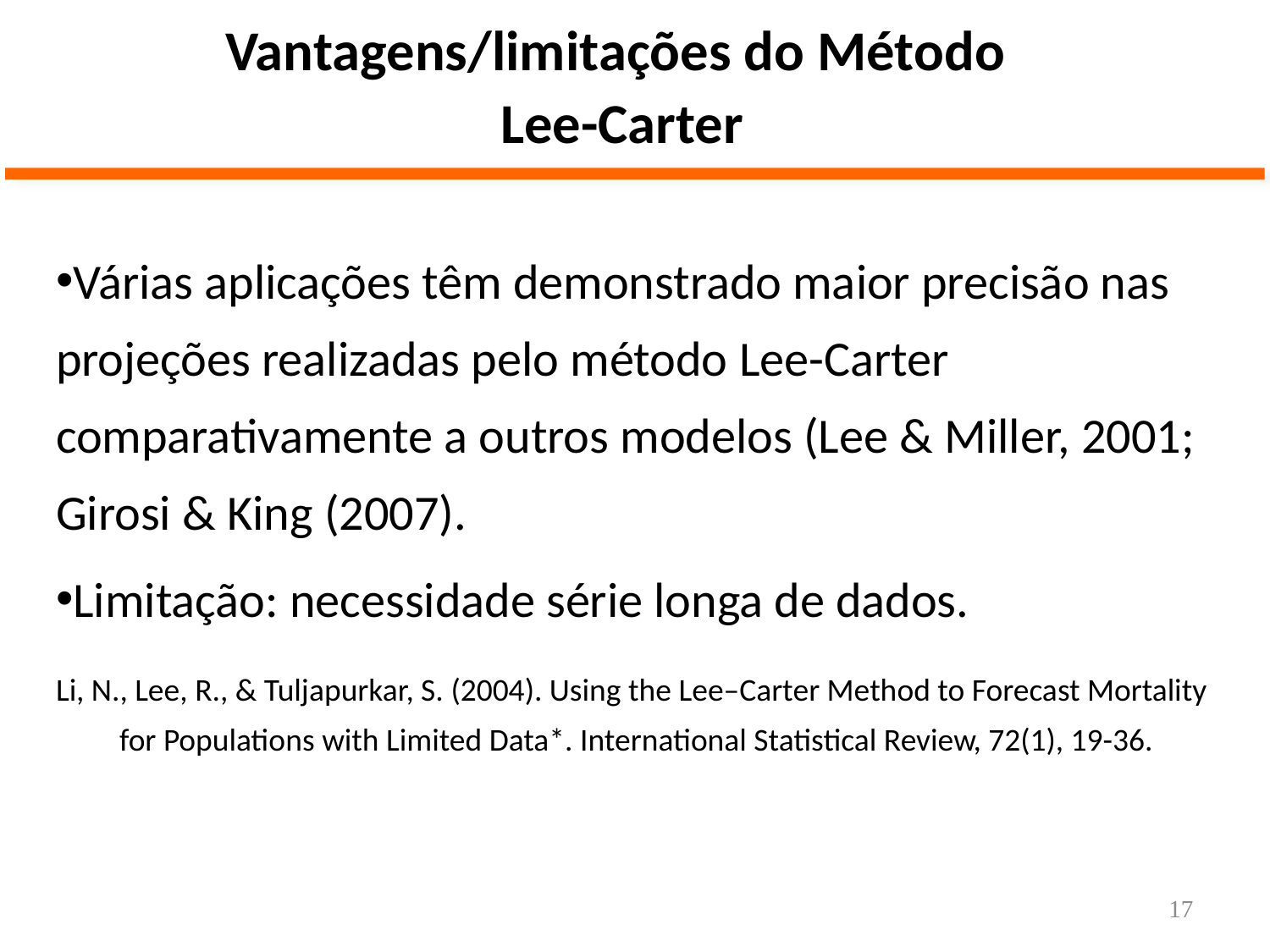

Vantagens/limitações do Método
Lee-Carter

Várias aplicações têm demonstrado maior precisão nas projeções realizadas pelo método Lee-Carter comparativamente a outros modelos (Lee & Miller, 2001; Girosi & King (2007).
Limitação: necessidade série longa de dados.

Li, N., Lee, R., & Tuljapurkar, S. (2004). Using the Lee–Carter Method to Forecast Mortality for Populations with Limited Data*. International Statistical Review, 72(1), 19-36.
17